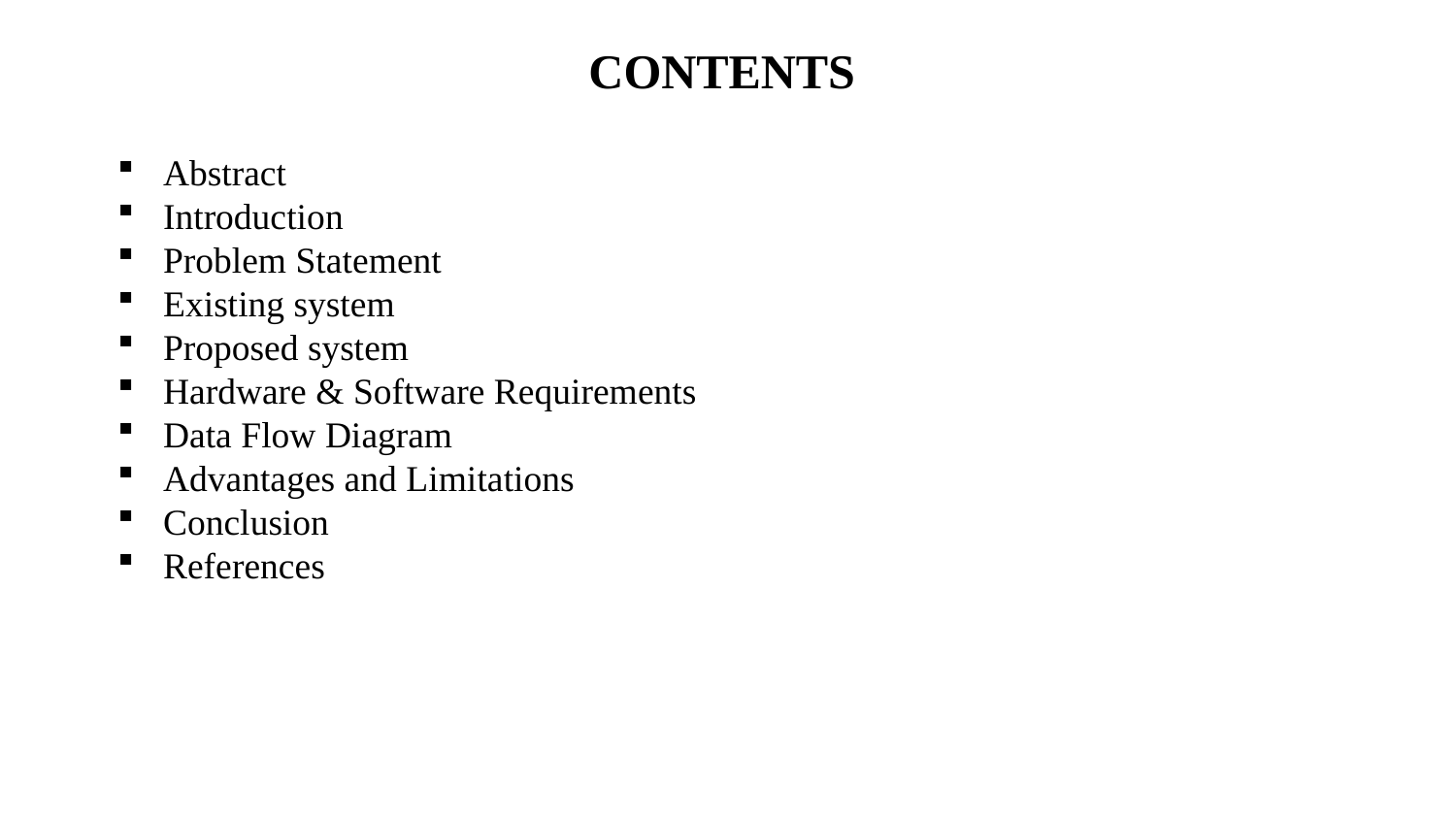

CONTENTS
Abstract
Introduction
Problem Statement
Existing system
Proposed system
Hardware & Software Requirements
Data Flow Diagram
Advantages and Limitations
Conclusion
References